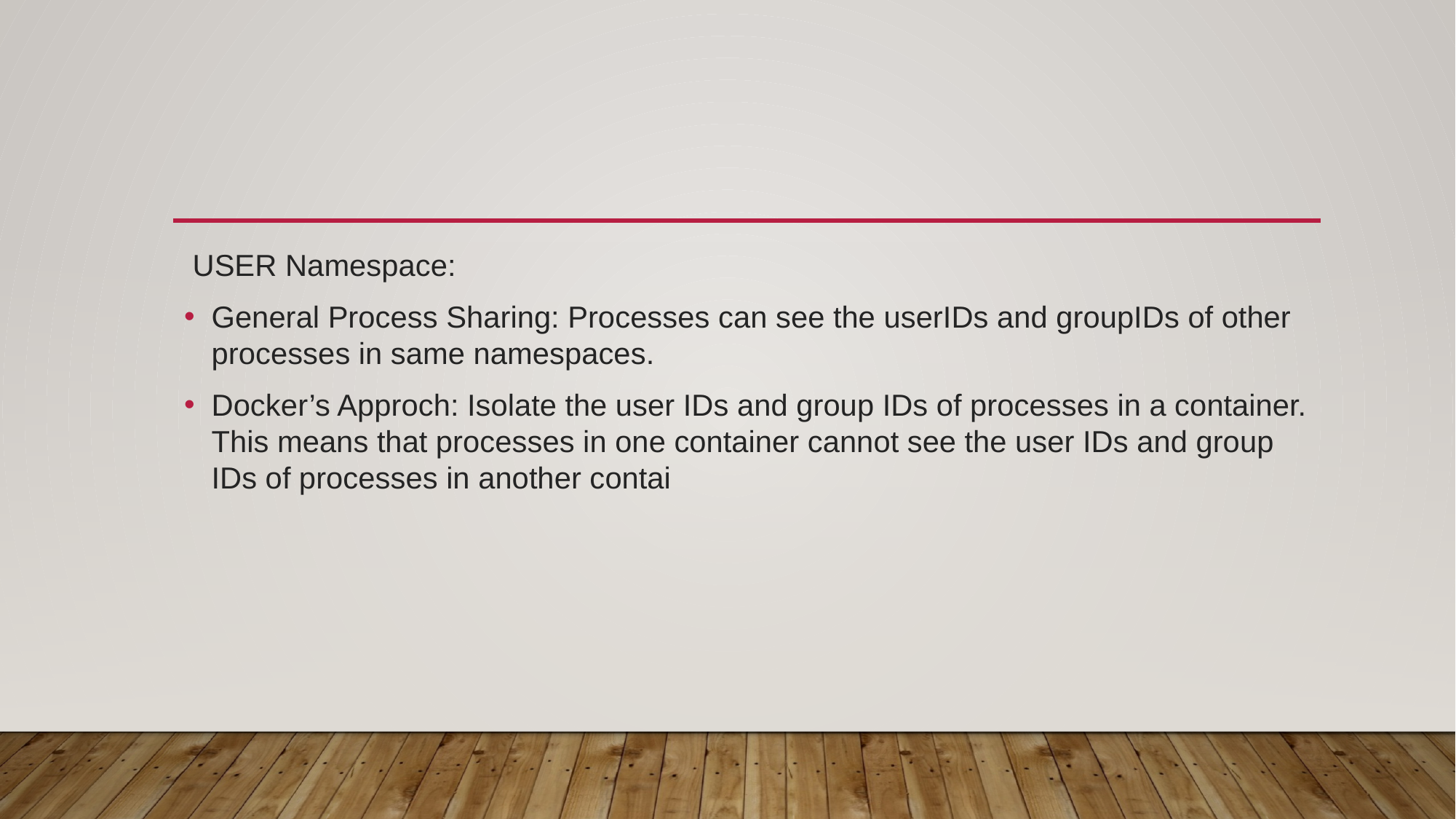

#
 USER Namespace:
General Process Sharing: Processes can see the userIDs and groupIDs of other processes in same namespaces.
Docker’s Approch: Isolate the user IDs and group IDs of processes in a container. This means that processes in one container cannot see the user IDs and group IDs of processes in another contai